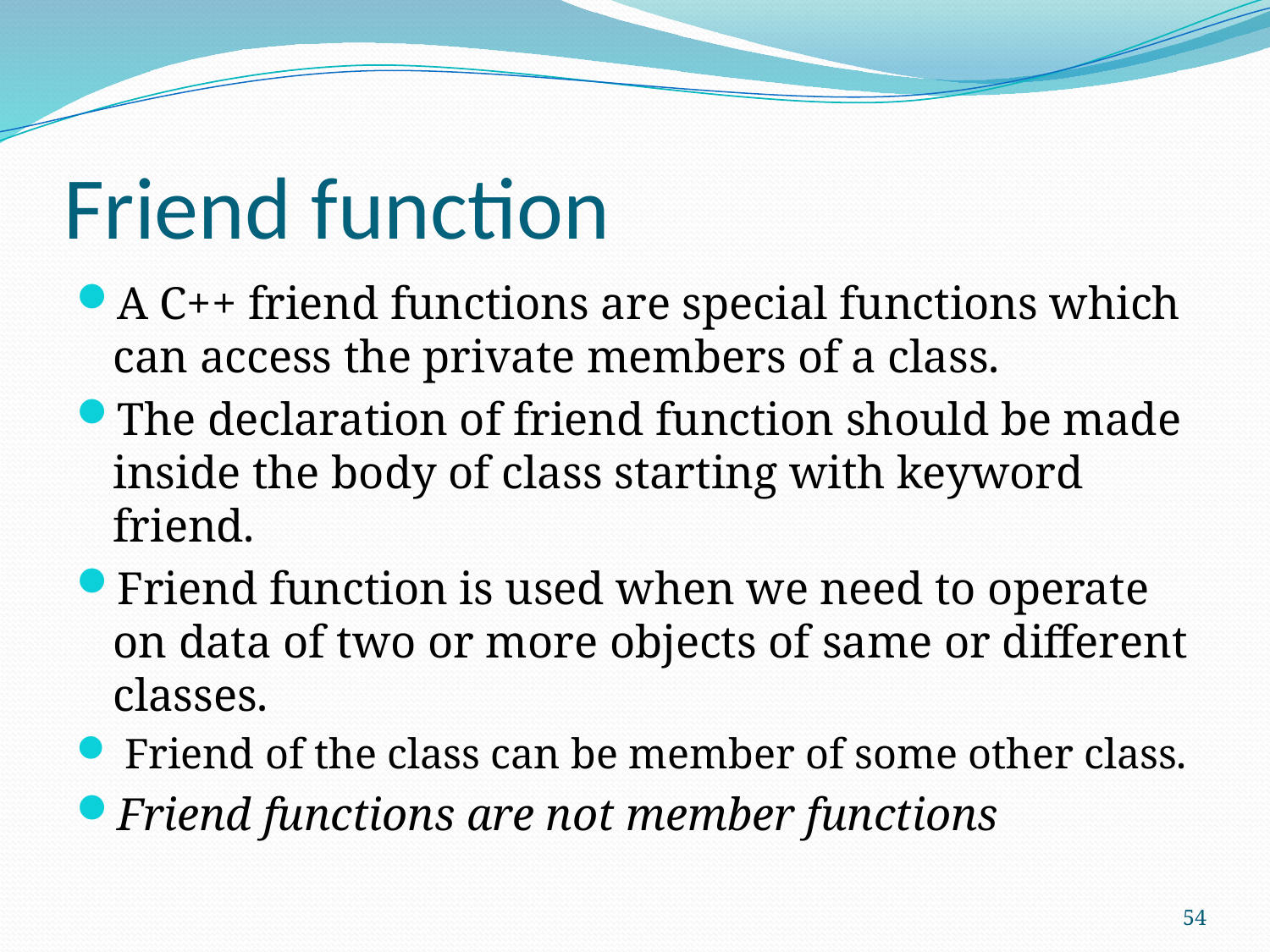

# Friend function
A C++ friend functions are special functions which can access the private members of a class.
The declaration of friend function should be made inside the body of class starting with keyword friend.
Friend function is used when we need to operate on data of two or more objects of same or different classes.
 Friend of the class can be member of some other class.
Friend functions are not member functions
54